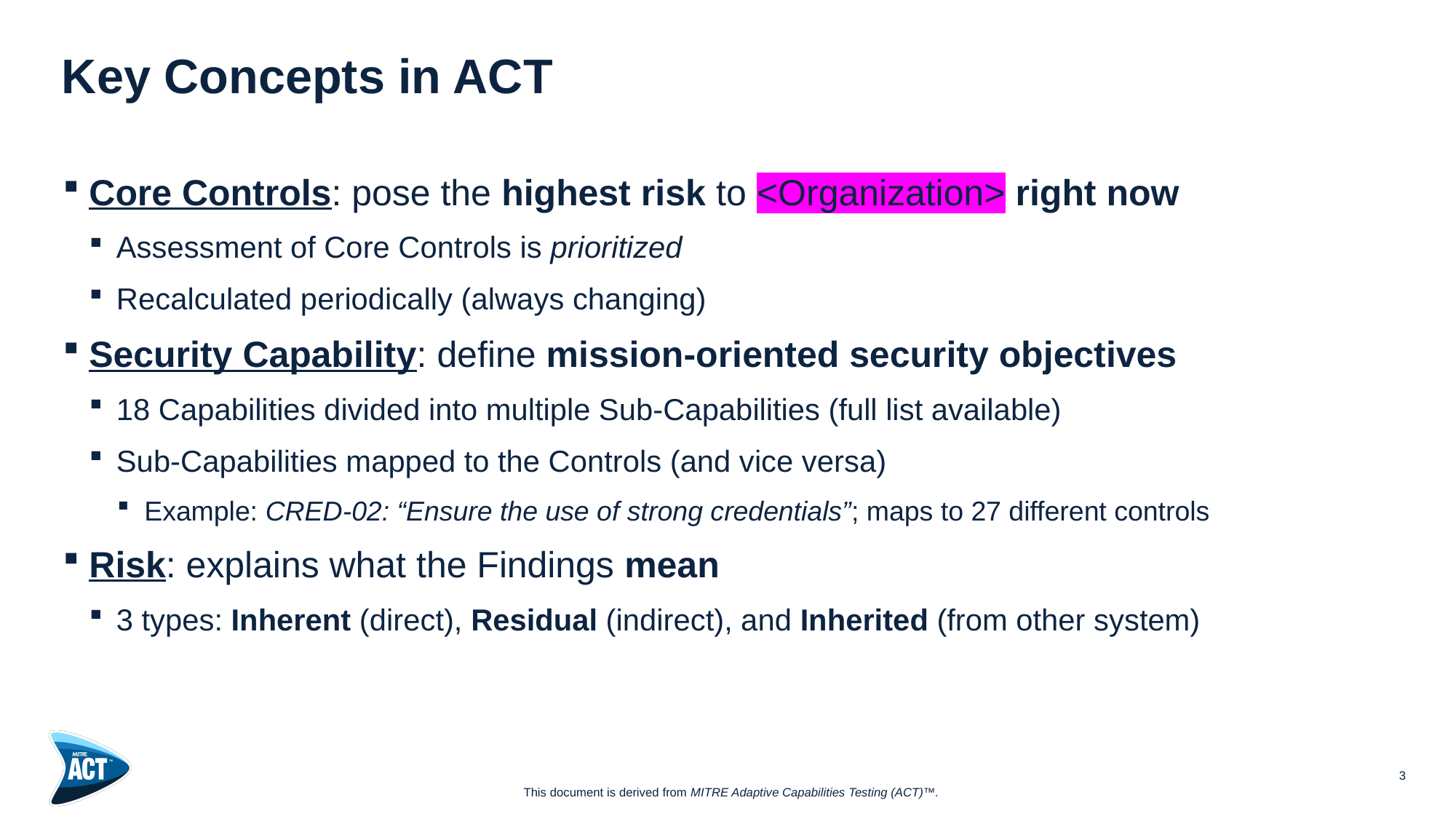

# Key Concepts in ACT
Core Controls: pose the highest risk to <Organization> right now
Assessment of Core Controls is prioritized
Recalculated periodically (always changing)
Security Capability: define mission-oriented security objectives
18 Capabilities divided into multiple Sub-Capabilities (full list available)
Sub-Capabilities mapped to the Controls (and vice versa)
Example: CRED-02: “Ensure the use of strong credentials”; maps to 27 different controls
Risk: explains what the Findings mean
3 types: Inherent (direct), Residual (indirect), and Inherited (from other system)
3